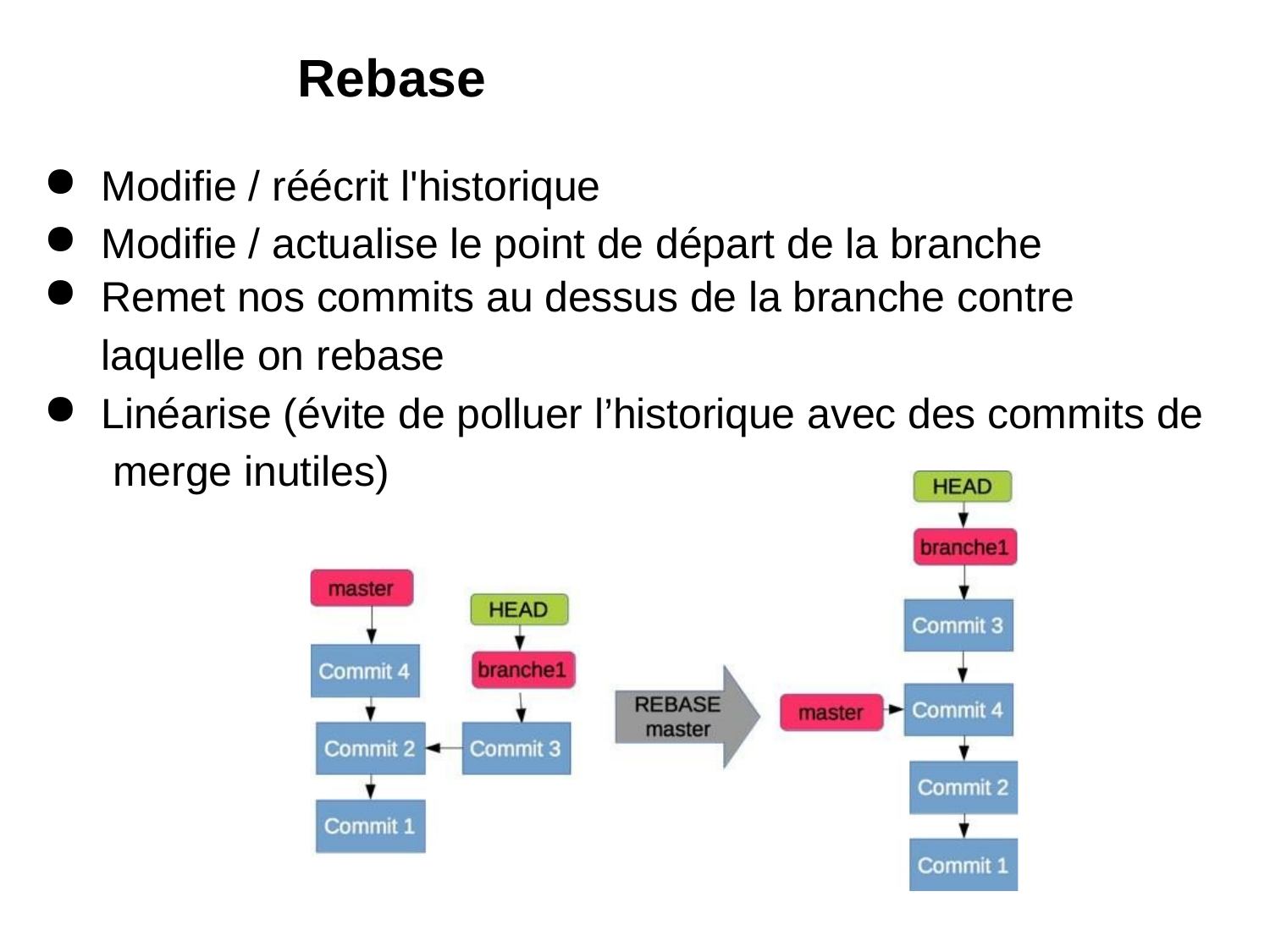

# Rebase
Modifie / réécrit l'historique
Modifie / actualise le point de départ de la branche
Remet nos commits au dessus de la branche contre
laquelle on rebase
Linéarise (évite de polluer l’historique avec des commits de  merge inutiles)